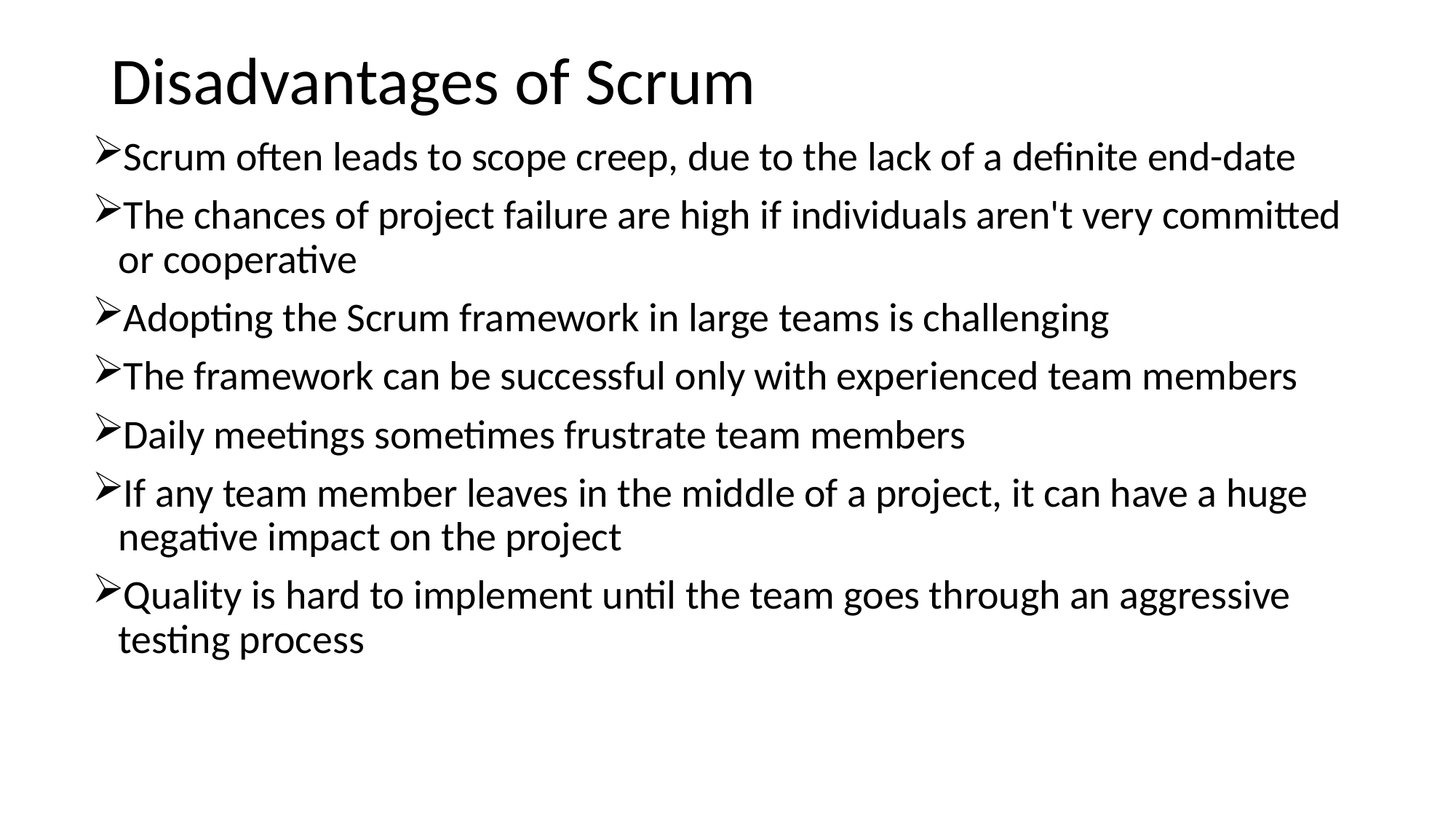

# Disadvantages of Scrum
Scrum often leads to scope creep, due to the lack of a definite end-date
The chances of project failure are high if individuals aren't very committed or cooperative
Adopting the Scrum framework in large teams is challenging
The framework can be successful only with experienced team members
Daily meetings sometimes frustrate team members
If any team member leaves in the middle of a project, it can have a huge negative impact on the project
Quality is hard to implement until the team goes through an aggressive testing process